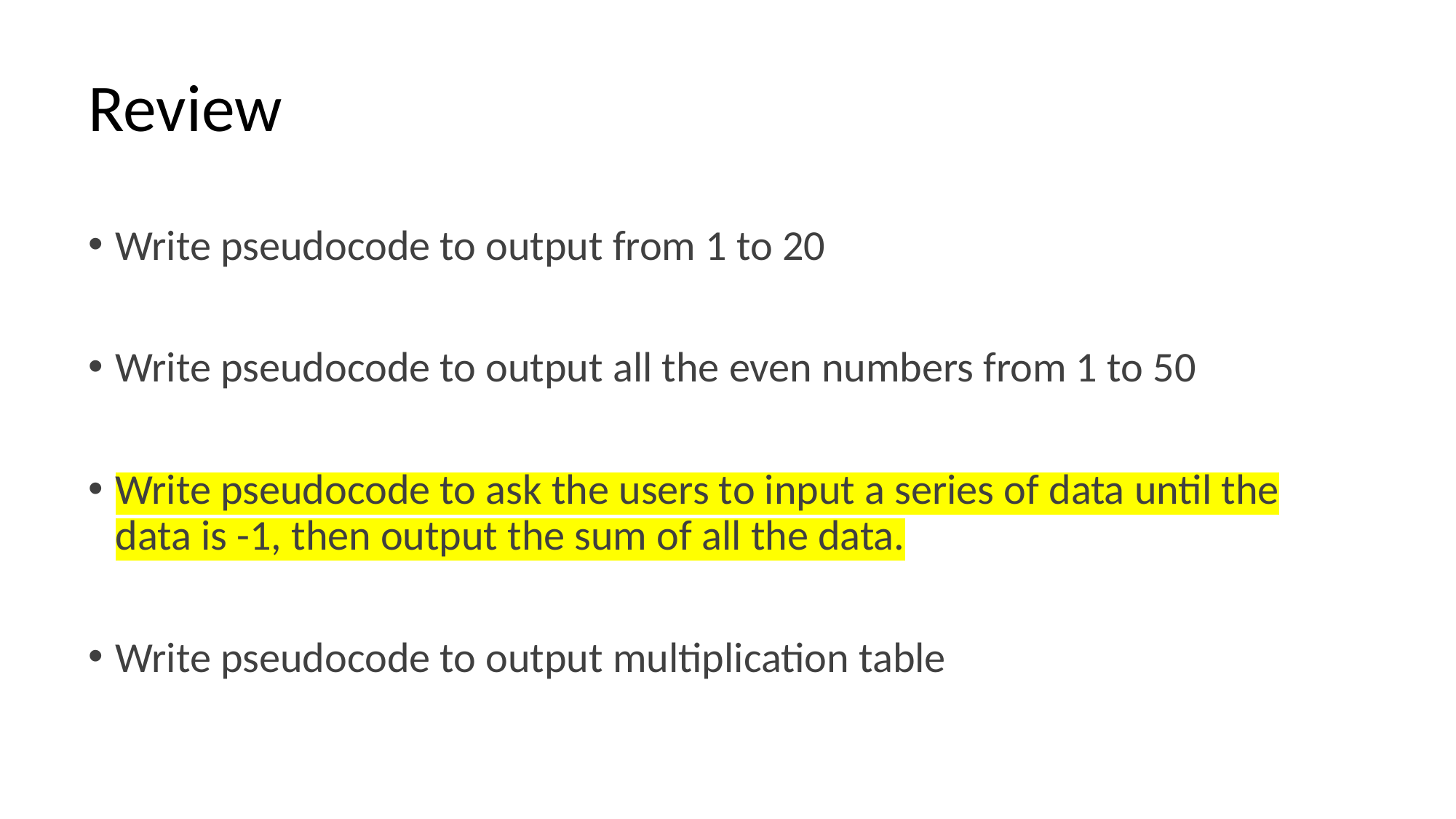

# Review
Write pseudocode to output from 1 to 20

Write pseudocode to output all the even numbers from 1 to 50

Write pseudocode to ask the users to input a series of data until the data is -1, then output the sum of all the data.

Write pseudocode to output multiplication table